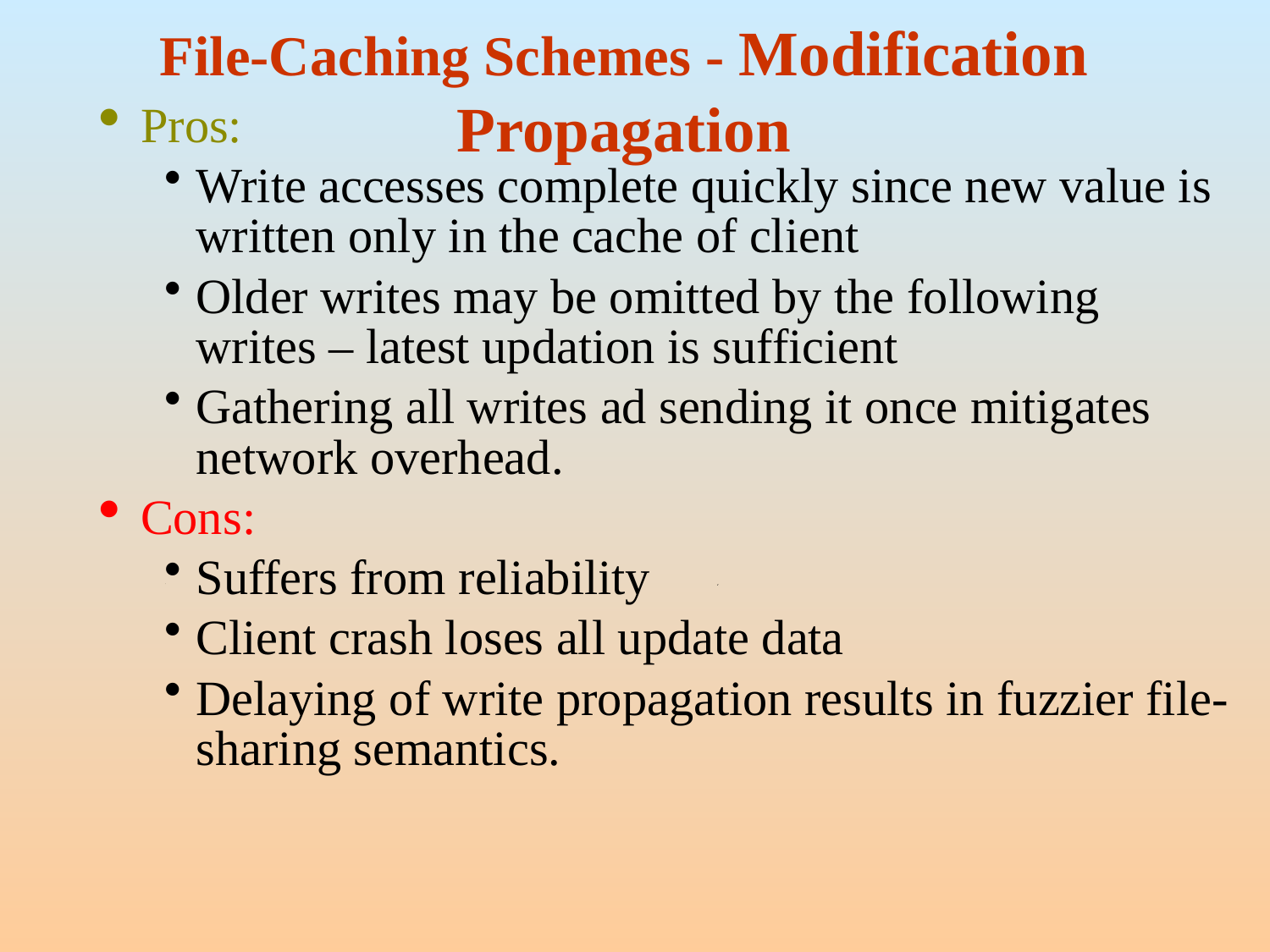

File-Caching Schemes - Modification Propagation
Pros:
Write accesses complete quickly since new value is written only in the cache of client
Older writes may be omitted by the following writes – latest updation is sufficient
Gathering all writes ad sending it once mitigates network overhead.
Cons:
Suffers from reliability
Client crash loses all update data
Delaying of write propagation results in fuzzier file-sharing semantics.